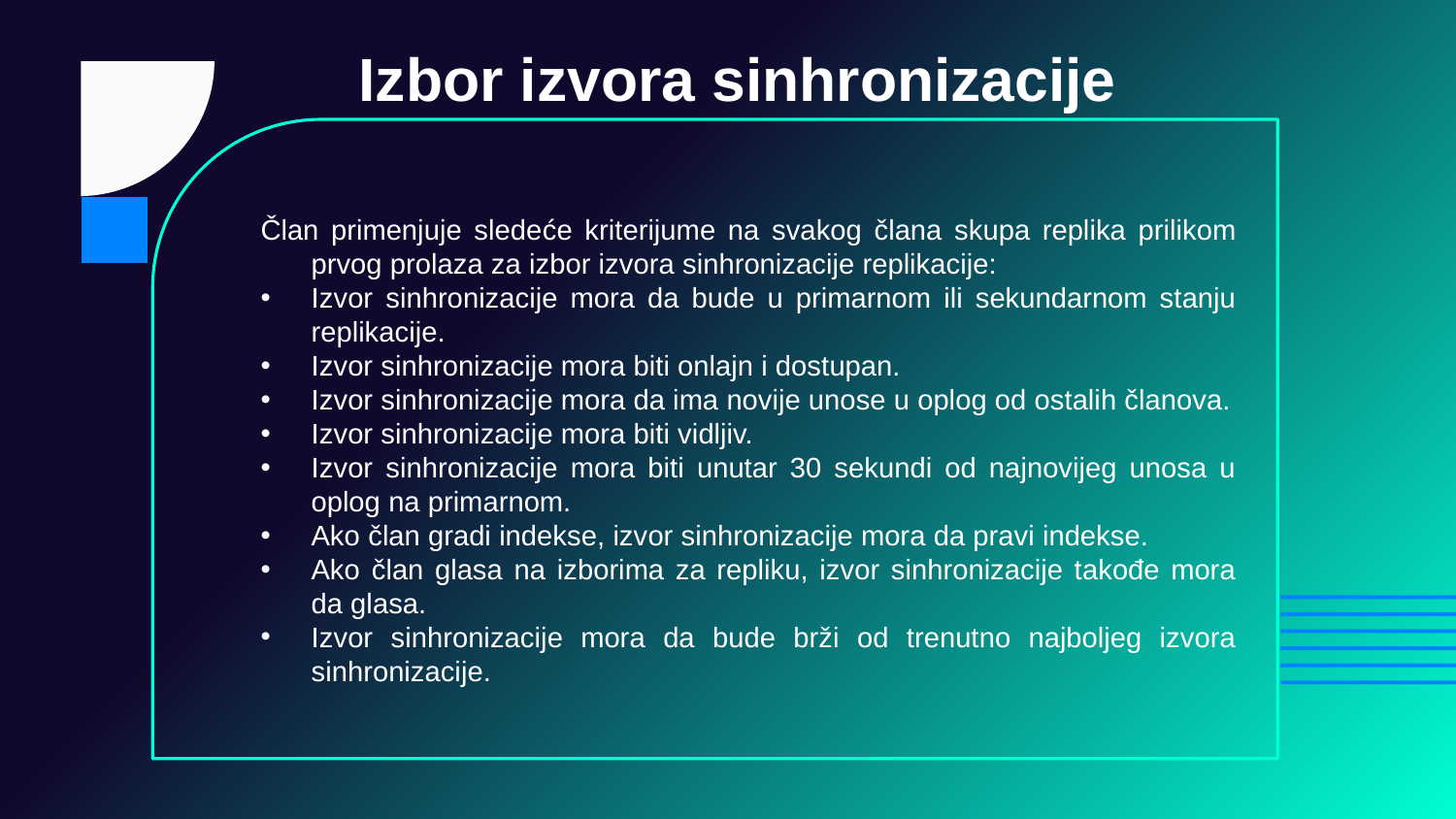

# Izbor izvora sinhronizacije

Član primenjuje sledeće kriterijume na svakog člana skupa replika prilikom prvog prolaza za izbor izvora sinhronizacije replikacije:
Izvor sinhronizacije mora da bude u primarnom ili sekundarnom stanju replikacije.
Izvor sinhronizacije mora biti onlajn i dostupan.
Izvor sinhronizacije mora da ima novije unose u oplog od ostalih članova.
Izvor sinhronizacije mora biti vidljiv.
Izvor sinhronizacije mora biti unutar 30 sekundi od najnovijeg unosa u oplog na primarnom.
Ako član gradi indekse, izvor sinhronizacije mora da pravi indekse.
Ako član glasa na izborima za repliku, izvor sinhronizacije takođe mora da glasa.
Izvor sinhronizacije mora da bude brži od trenutno najboljeg izvora sinhronizacije.